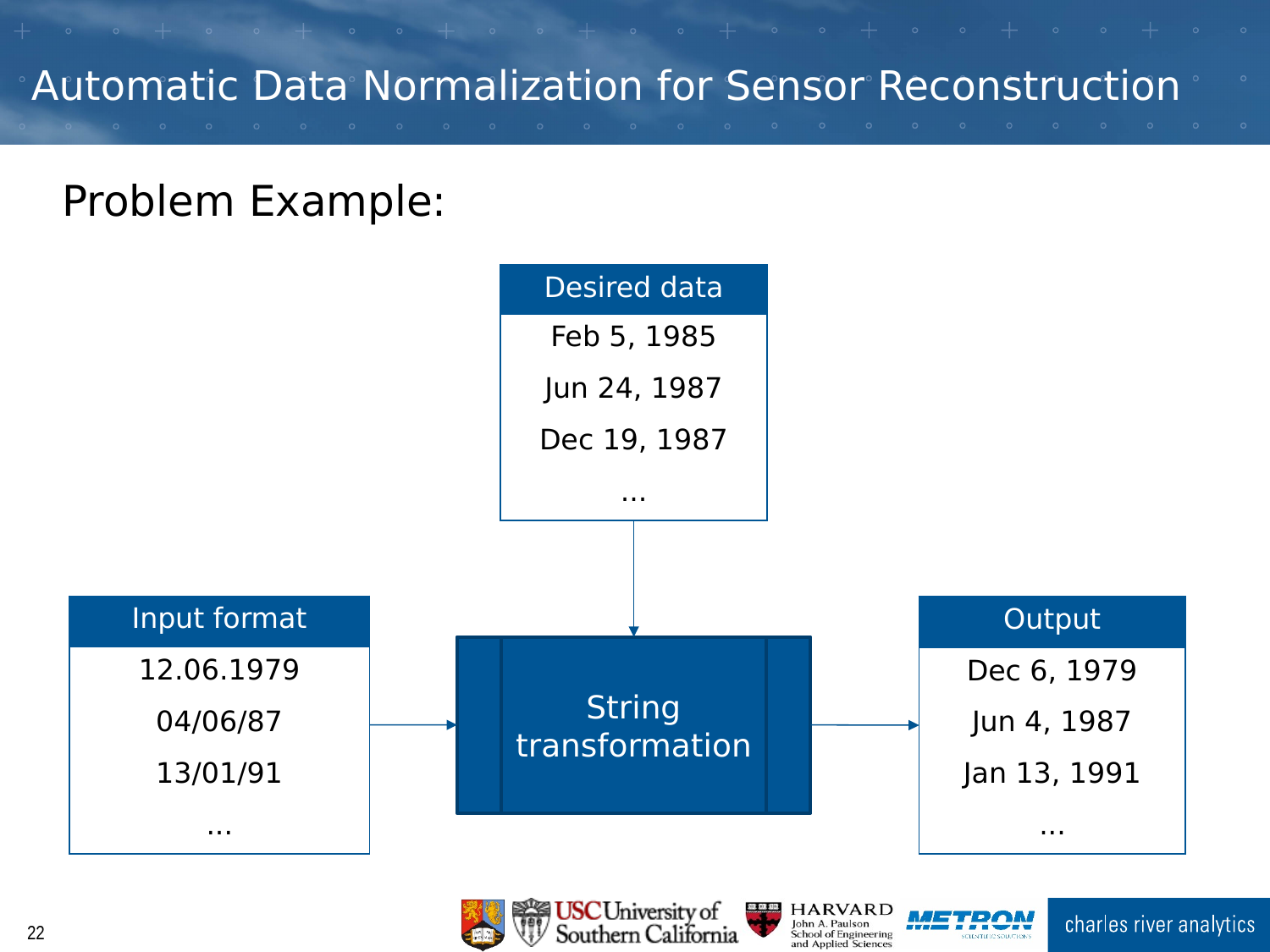

# Automatic Data Normalization for Sensor Reconstruction
Problem Example:
| Desired data |
| --- |
| Feb 5, 1985 |
| Jun 24, 1987 |
| Dec 19, 1987 |
| ... |
| Input format |
| --- |
| 12.06.1979 |
| 04/06/87 |
| 13/01/91 |
| ... |
| Output |
| --- |
| Dec 6, 1979 |
| Jun 4, 1987 |
| Jan 13, 1991 |
| ... |
String transformation
22